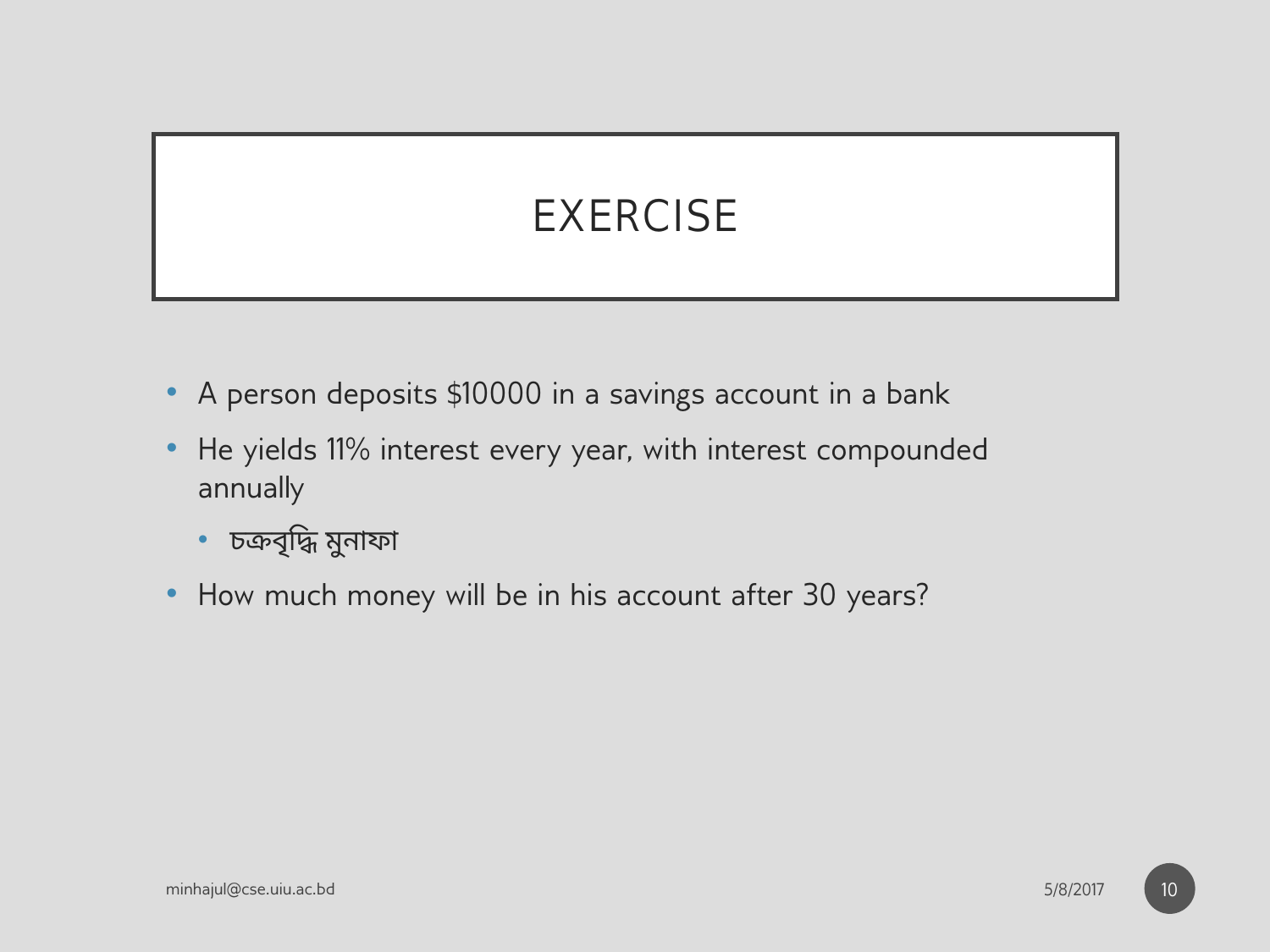

# Exercise
A person deposits $10000 in a savings account in a bank
He yields 11% interest every year, with interest compounded annually
চক্রবৃদ্ধি মুনাফা
How much money will be in his account after 30 years?
10
minhajul@cse.uiu.ac.bd
5/8/2017